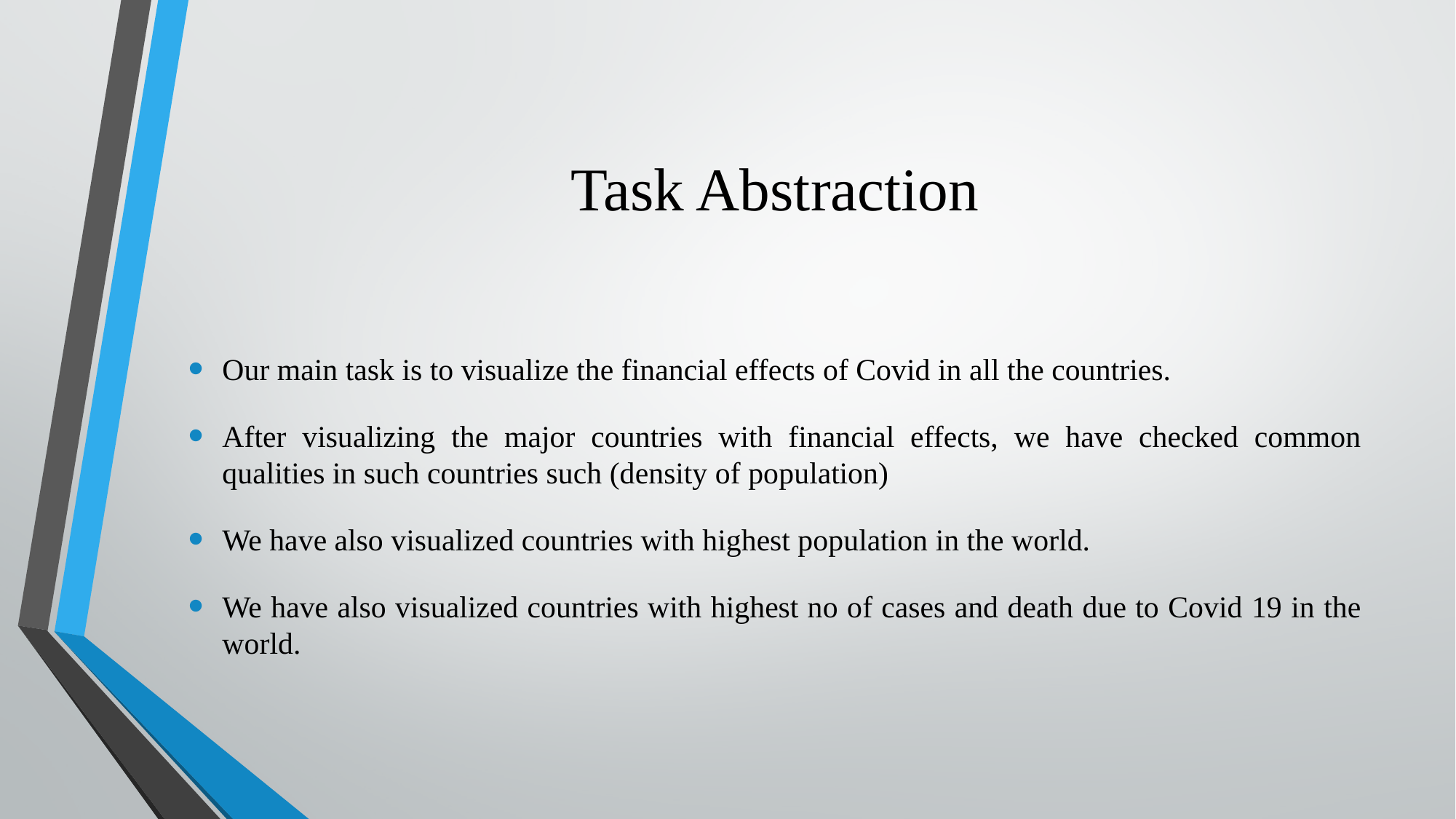

# Task Abstraction
Our main task is to visualize the financial effects of Covid in all the countries.
After visualizing the major countries with financial effects, we have checked common qualities in such countries such (density of population)
We have also visualized countries with highest population in the world.
We have also visualized countries with highest no of cases and death due to Covid 19 in the world.